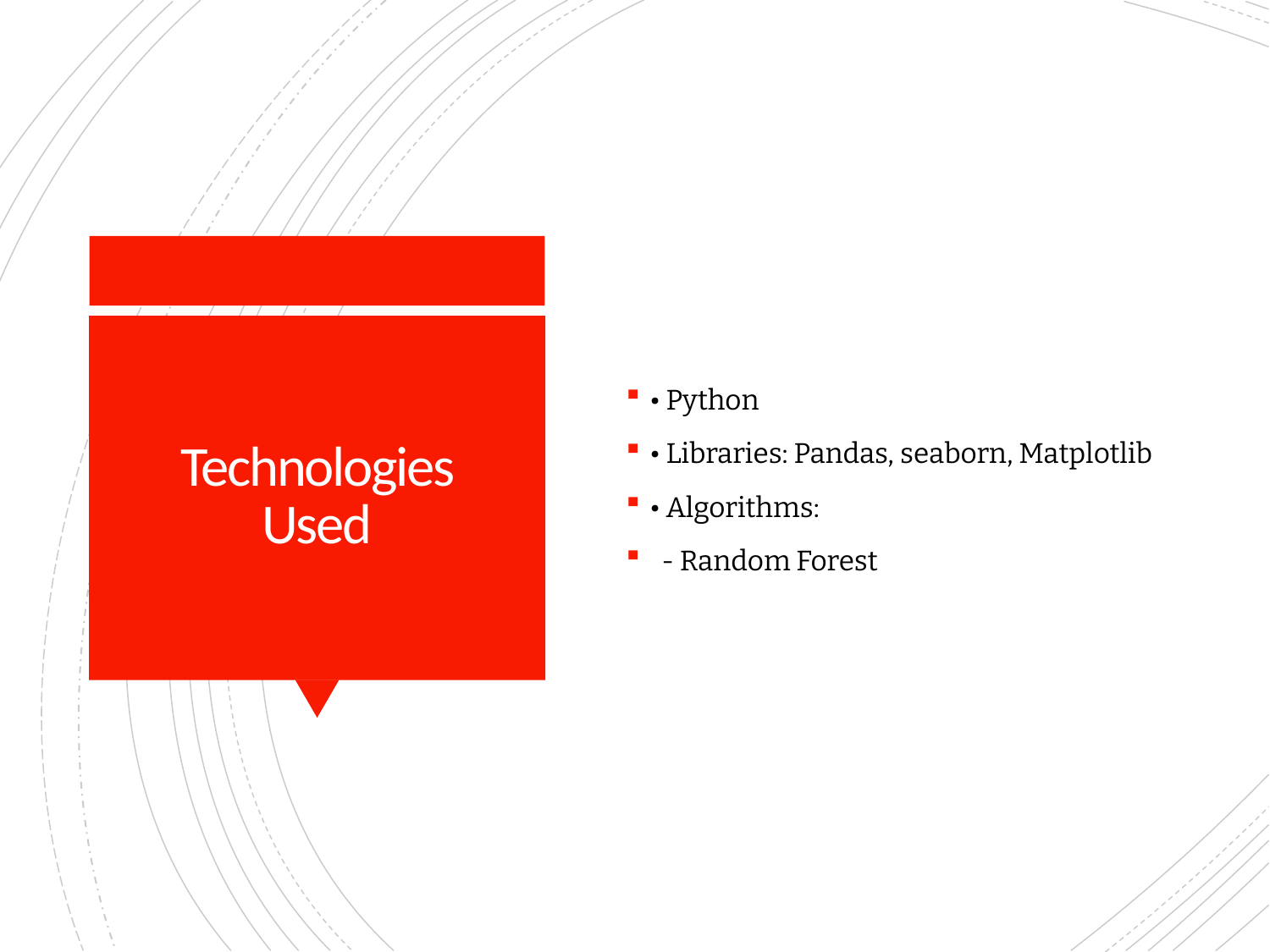

• Python
• Libraries: Pandas, seaborn, Matplotlib
• Algorithms:
  - Random Forest
# Technologies Used